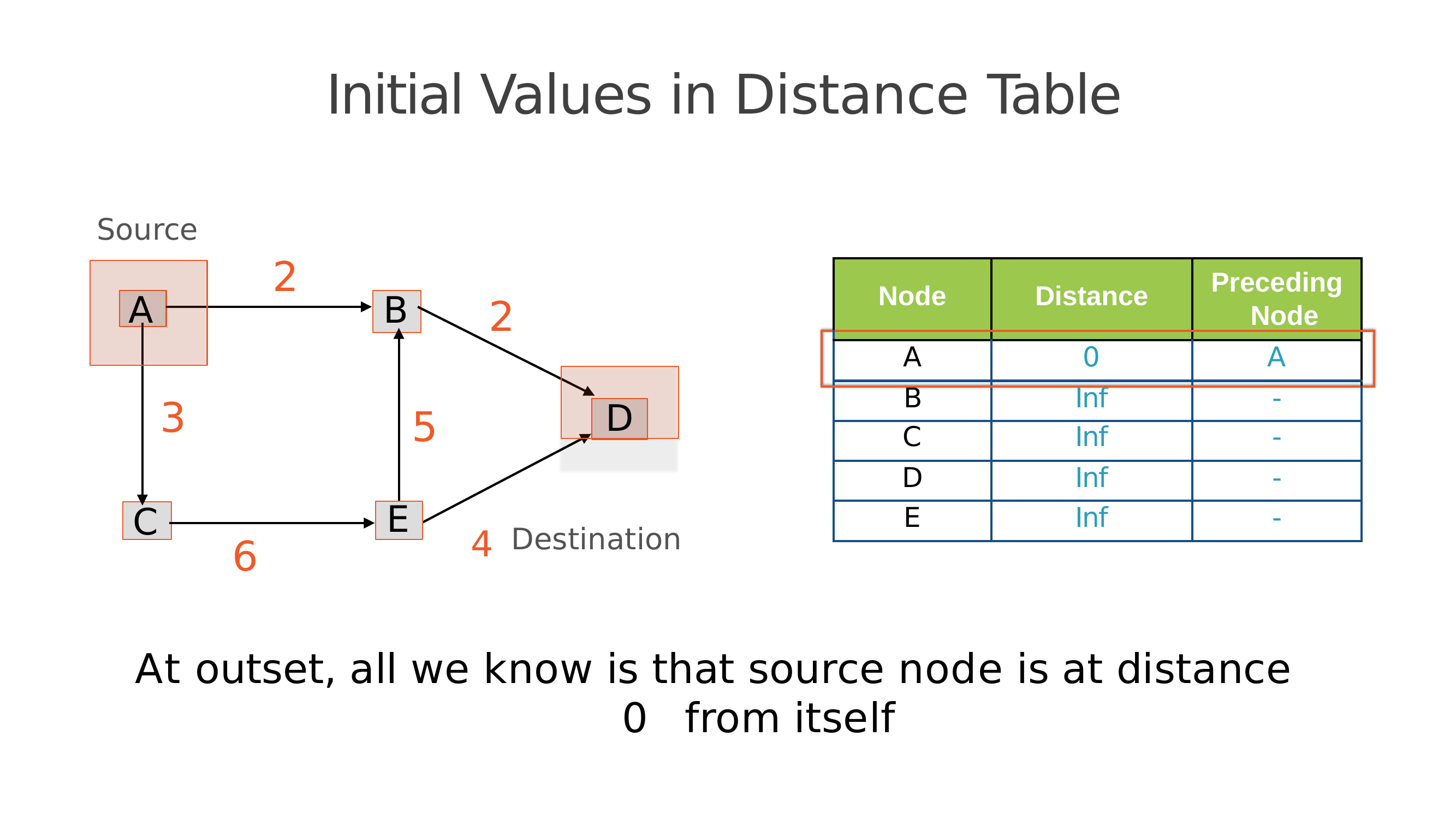

# Initial Values in Distance Table
Source
2
|  | Node | Distance | Preceding Node |  |
| --- | --- | --- | --- | --- |
|  |  |  |  |  |
|  | A | 0 | A |  |
|  |  |  |  |  |
|  | B | Inf | - |  |
|  | C | Inf | - |  |
|  | D | Inf | - |  |
|  | E | Inf | - |  |

A
B
2

D
3

5
4 Destination
C

E
6

At outset, all we know is that source node is at distance 0  from itself